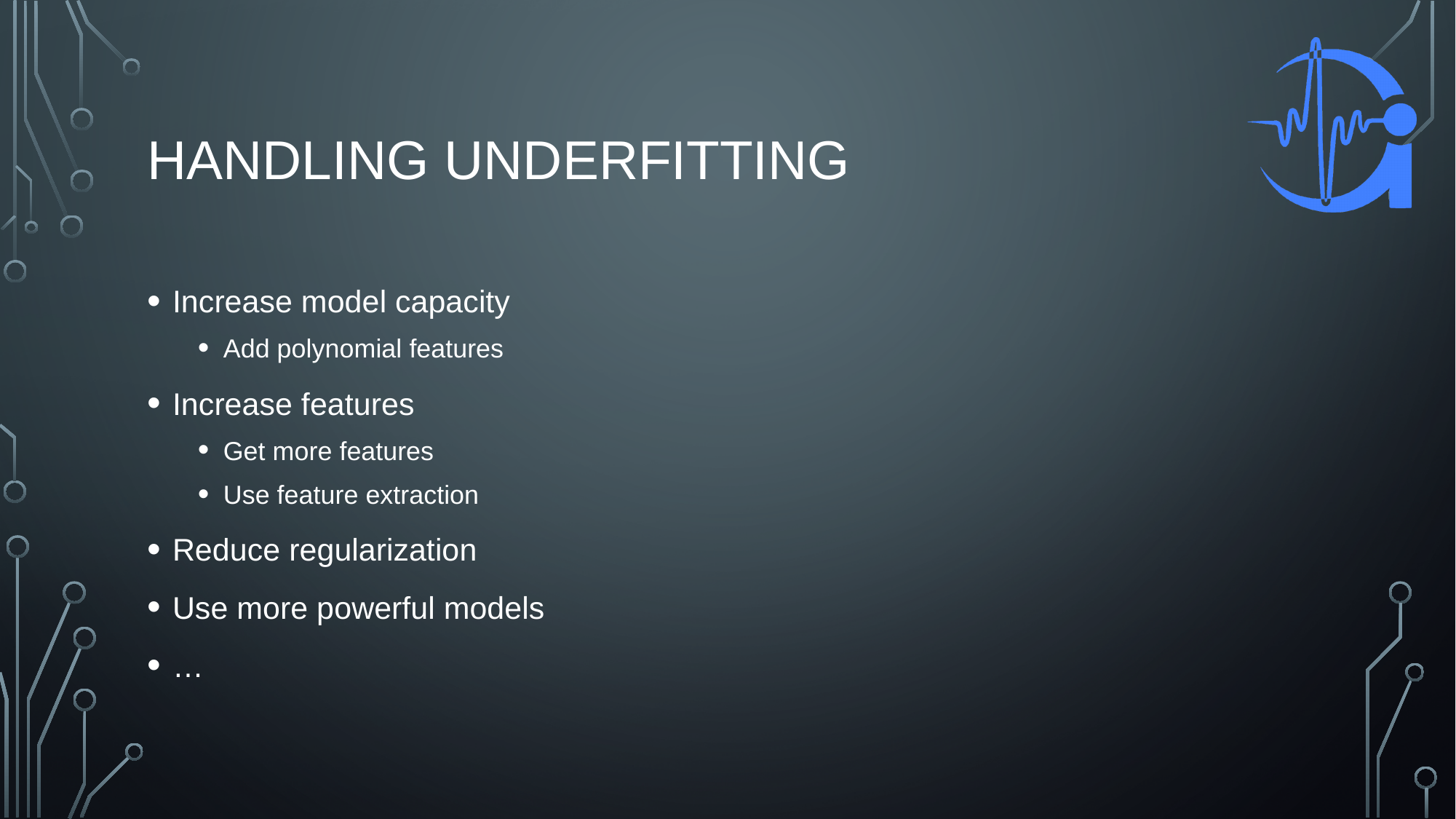

# Handling underfitting
Increase model capacity
Add polynomial features
Increase features
Get more features
Use feature extraction
Reduce regularization
Use more powerful models
…